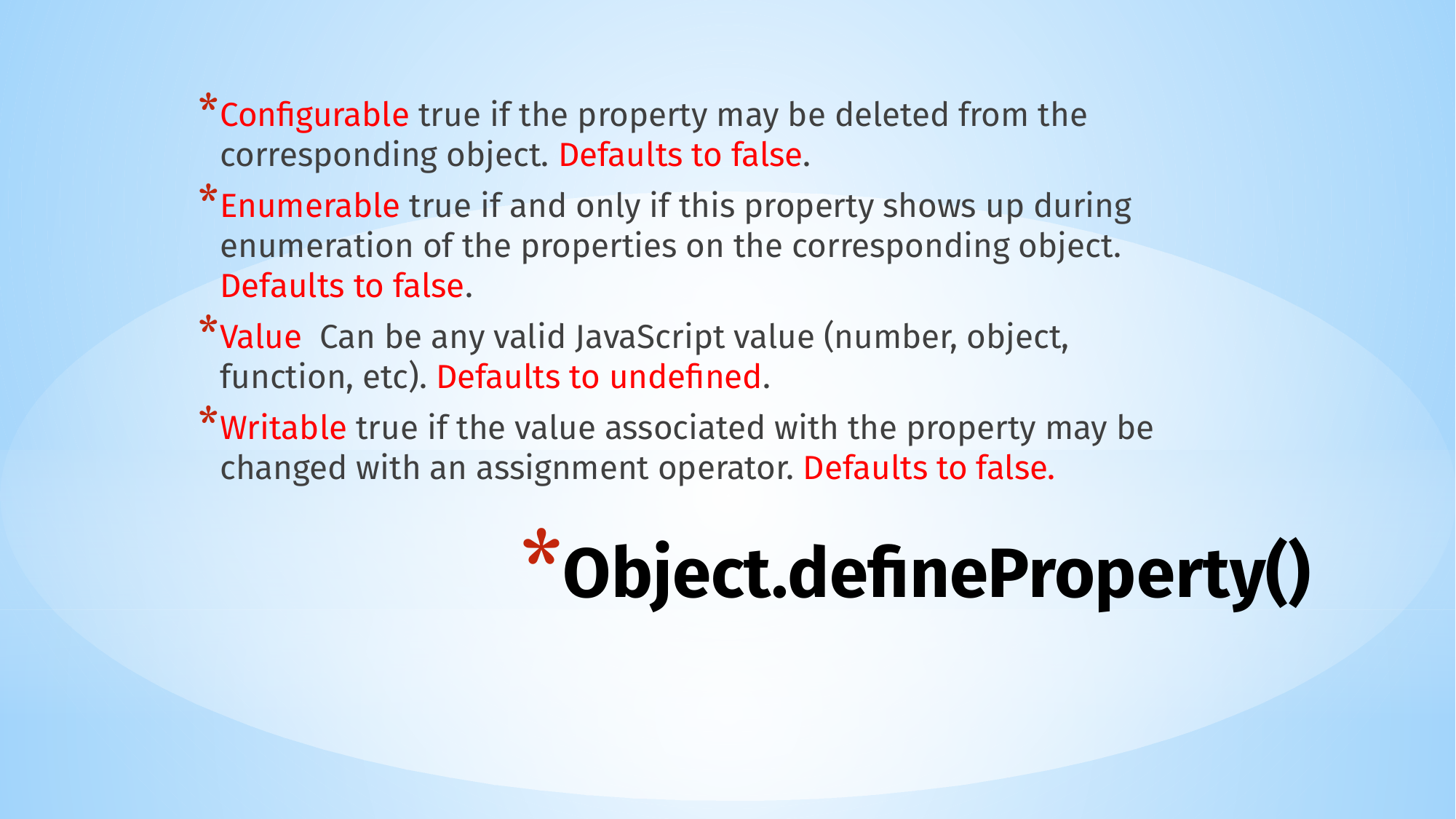

Configurable true if the property may be deleted from the corresponding object. Defaults to false.
Enumerable true if and only if this property shows up during enumeration of the properties on the corresponding object. Defaults to false.
Value  Can be any valid JavaScript value (number, object, function, etc). Defaults to undefined.
Writable true if the value associated with the property may be changed with an assignment operator. Defaults to false.
# Object.defineProperty()